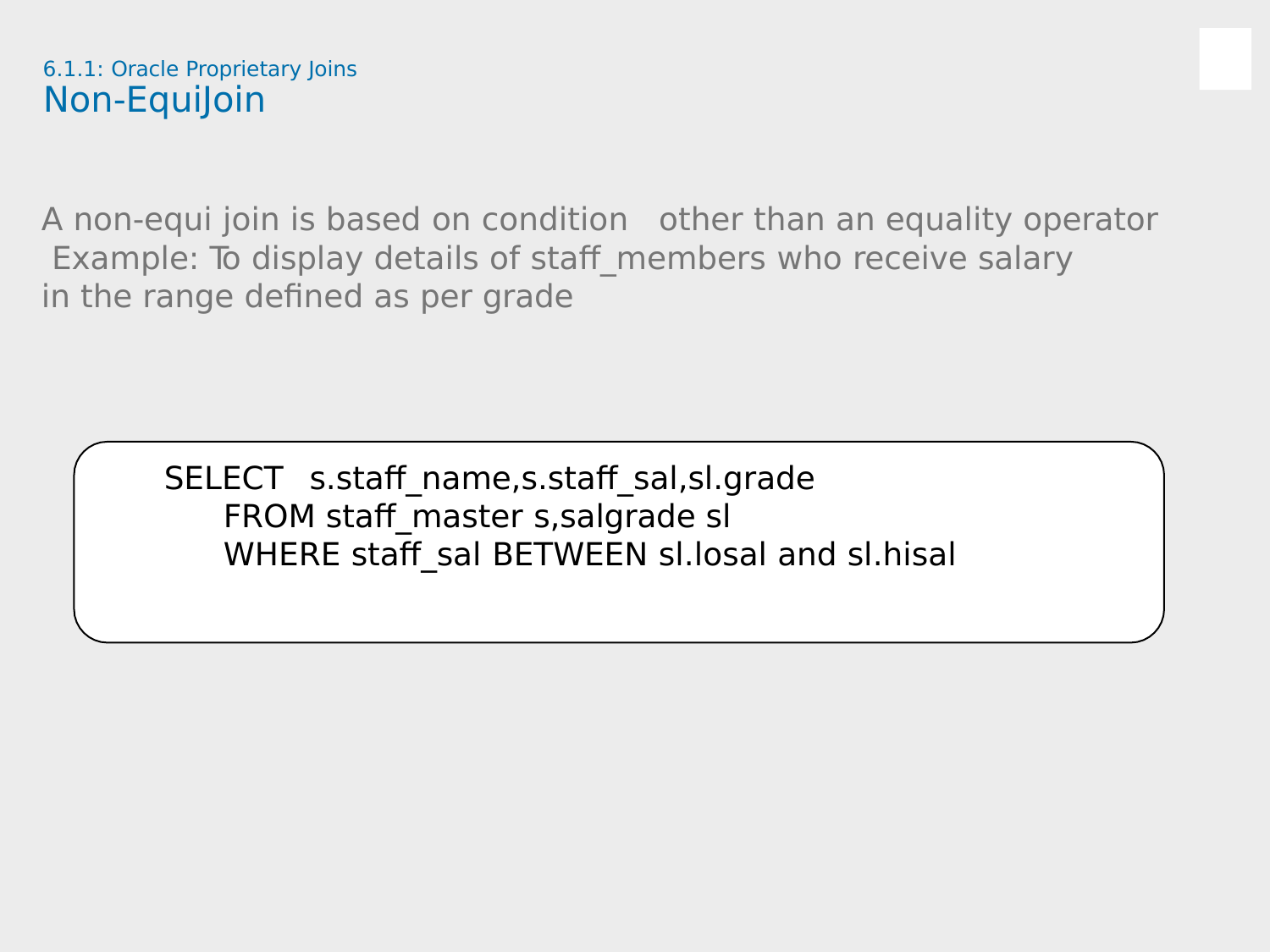

6.1.1: Oracle Proprietary Joins
# Non-EquiJoin
A non-equi join is based on condition	other than an equality operator  Example: To display details of staff_members who receive salary
in the range defined as per grade

SELECT	s.staff_name,s.staff_sal,sl.grade
FROM staff_master s,salgrade sl
WHERE staff_sal BETWEEN sl.losal and sl.hisal